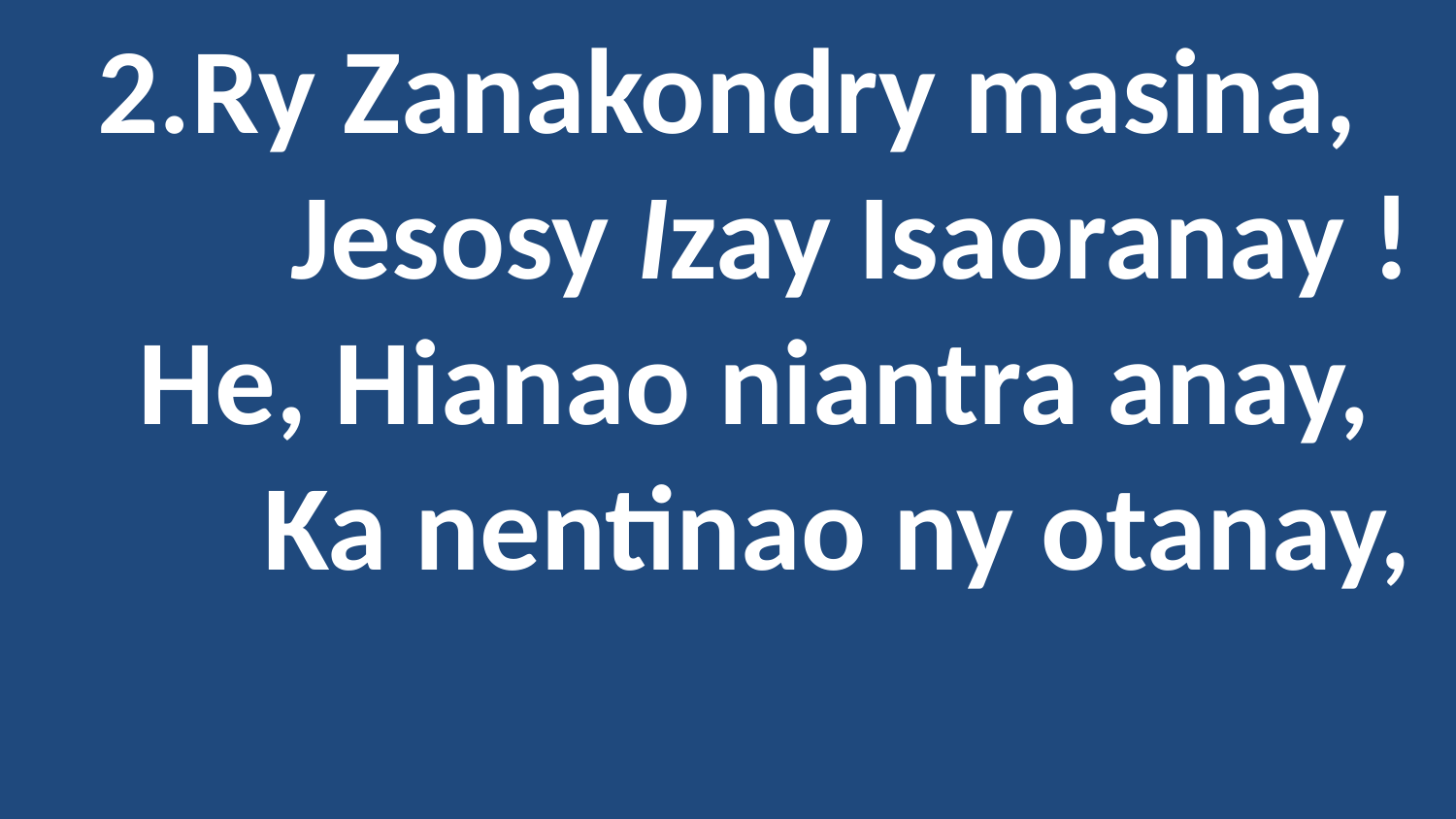

2.Ry Zanakondry masina,
         Jesosy Izay Isaoranay !
   He, Hianao niantra anay,
        Ka nentinao ny otanay,